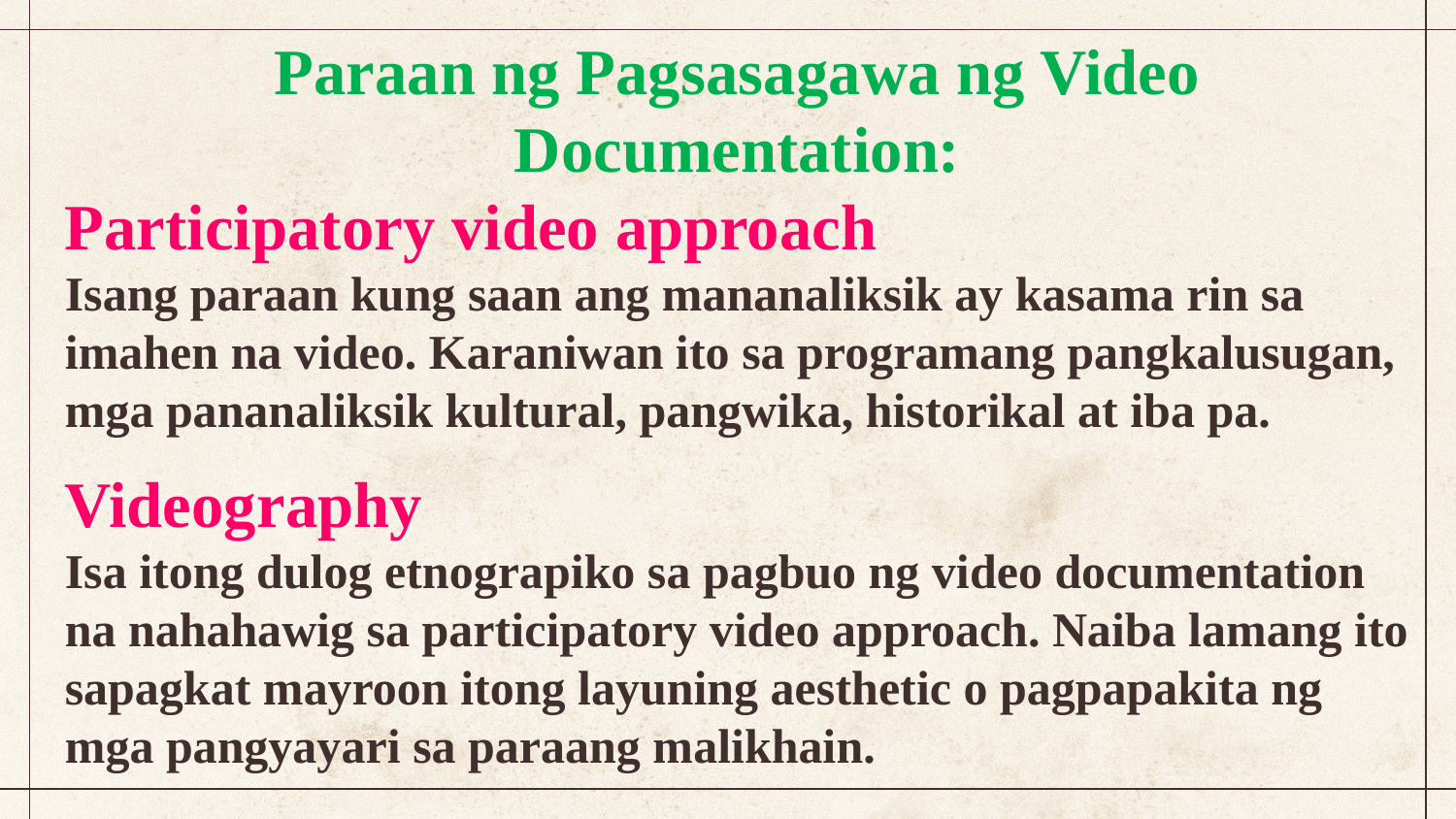

Paraan ng Pagsasagawa ng Video Documentation:
Participatory video approach
Isang paraan kung saan ang mananaliksik ay kasama rin sa imahen na video. Karaniwan ito sa programang pangkalusugan, mga pananaliksik kultural, pangwika, historikal at iba pa.

Videography
Isa itong dulog etnograpiko sa pagbuo ng video documentation na nahahawig sa participatory video approach. Naiba lamang ito sapagkat mayroon itong layuning aesthetic o pagpapakita ng mga pangyayari sa paraang malikhain.